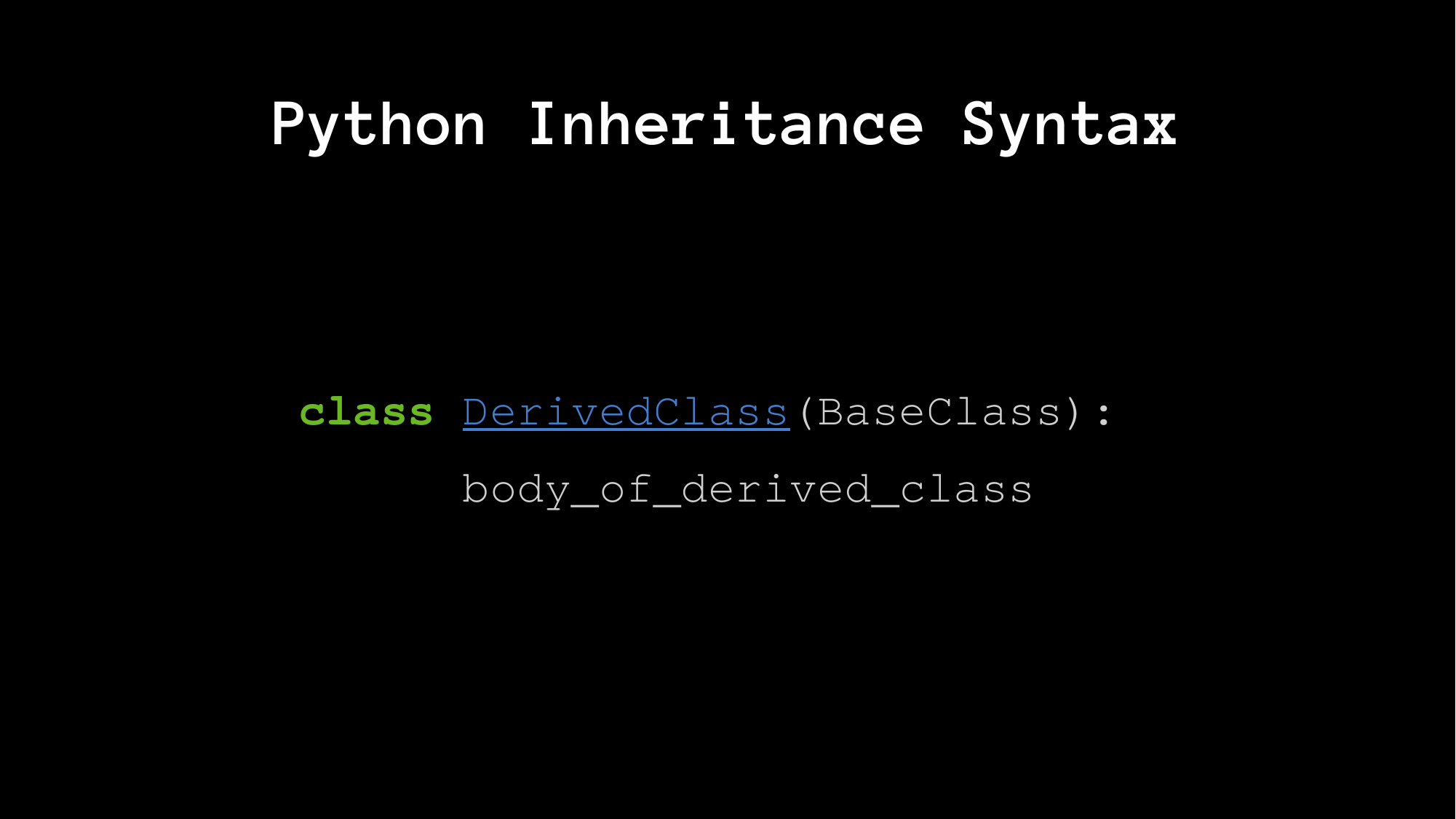

# Python Inheritance Syntax
class DerivedClass(BaseClass):
   body_of_derived_class